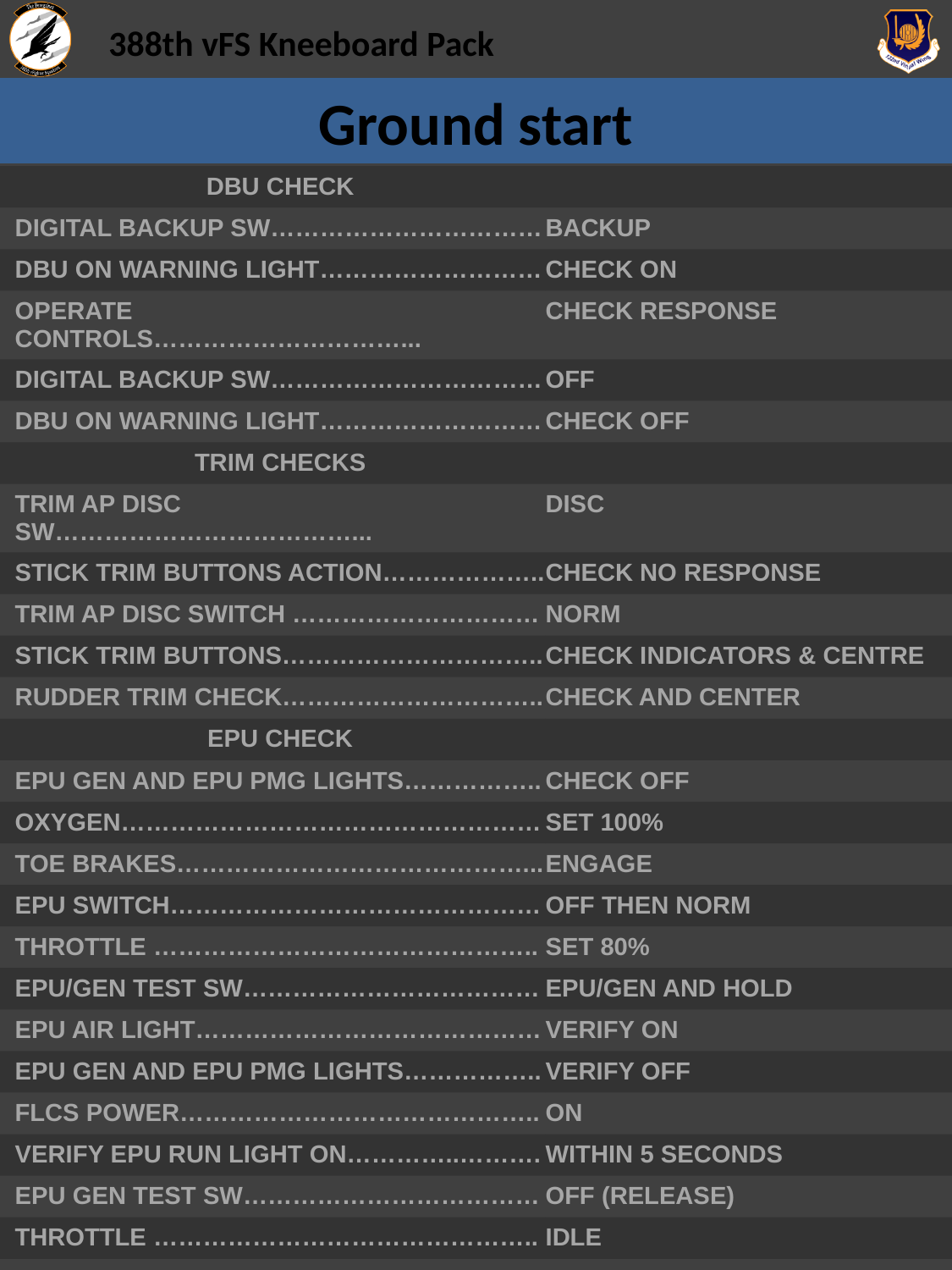

# Ground start
| DBU CHECK |  |
| --- | --- |
| DIGITAL BACKUP SW…………………………… | BACKUP |
| DBU ON WARNING LIGHT……………………… | CHECK ON |
| OPERATE CONTROLS…………………………... | CHECK RESPONSE |
| DIGITAL BACKUP SW…………………………… | OFF |
| DBU ON WARNING LIGHT……………………… | CHECK OFF |
| TRIM CHECKS |  |
| TRIM AP DISC SW………………………………... | DISC |
| STICK TRIM BUTTONS ACTION……………….. | CHECK NO RESPONSE |
| TRIM AP DISC SWITCH ………………………… | NORM |
| STICK TRIM BUTTONS………………………….. | CHECK INDICATORS & CENTRE |
| RUDDER TRIM CHECK………………………….. | CHECK AND CENTER |
| EPU CHECK |  |
| EPU GEN AND EPU PMG LIGHTS…………….. | CHECK OFF |
| OXYGEN…………………………………………… | SET 100% |
| TOE BRAKES……………………………………... | ENGAGE |
| EPU SWITCH……………………………………… | OFF THEN NORM |
| THROTTLE ……………………………………….. | SET 80% |
| EPU/GEN TEST SW……………………………… | EPU/GEN AND HOLD |
| EPU AIR LIGHT…………………………………… | VERIFY ON |
| EPU GEN AND EPU PMG LIGHTS…………….. | VERIFY OFF |
| FLCS POWER…………………………………….. | ON |
| VERIFY EPU RUN LIGHT ON…………..………. | WITHIN 5 SECONDS |
| EPU GEN TEST SW……………………………… | OFF (RELEASE) |
| THROTTLE ……………………………………….. | IDLE |
| OXYGEN…………………………………………… | NORM |